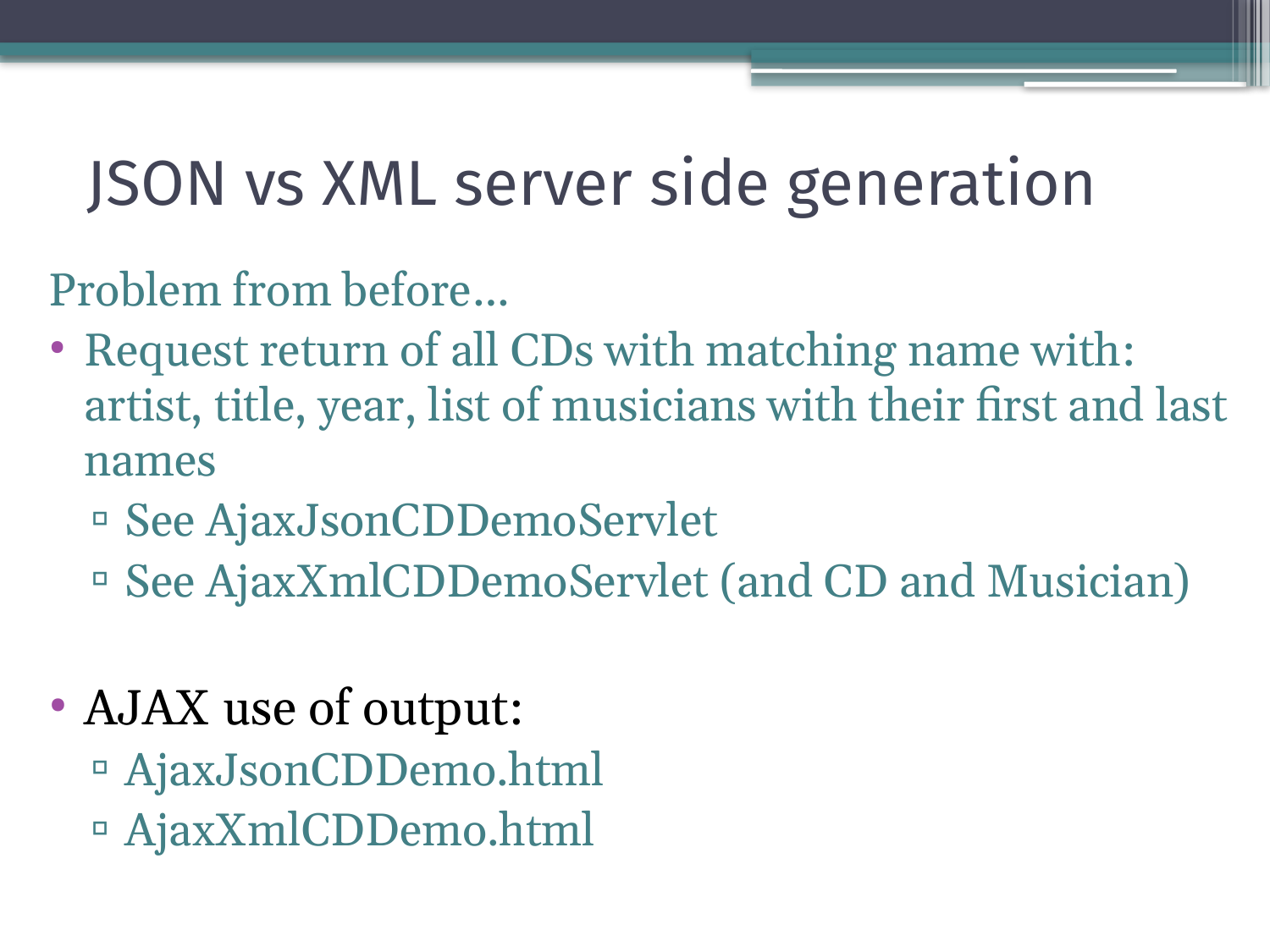

# JSON vs XML server side generation
Problem from before…
Request return of all CDs with matching name with:  artist, title, year, list of musicians with their first and last names
See AjaxJsonCDDemoServlet
See AjaxXmlCDDemoServlet (and CD and Musician)

AJAX use of output:
AjaxJsonCDDemo.html
AjaxXmlCDDemo.html